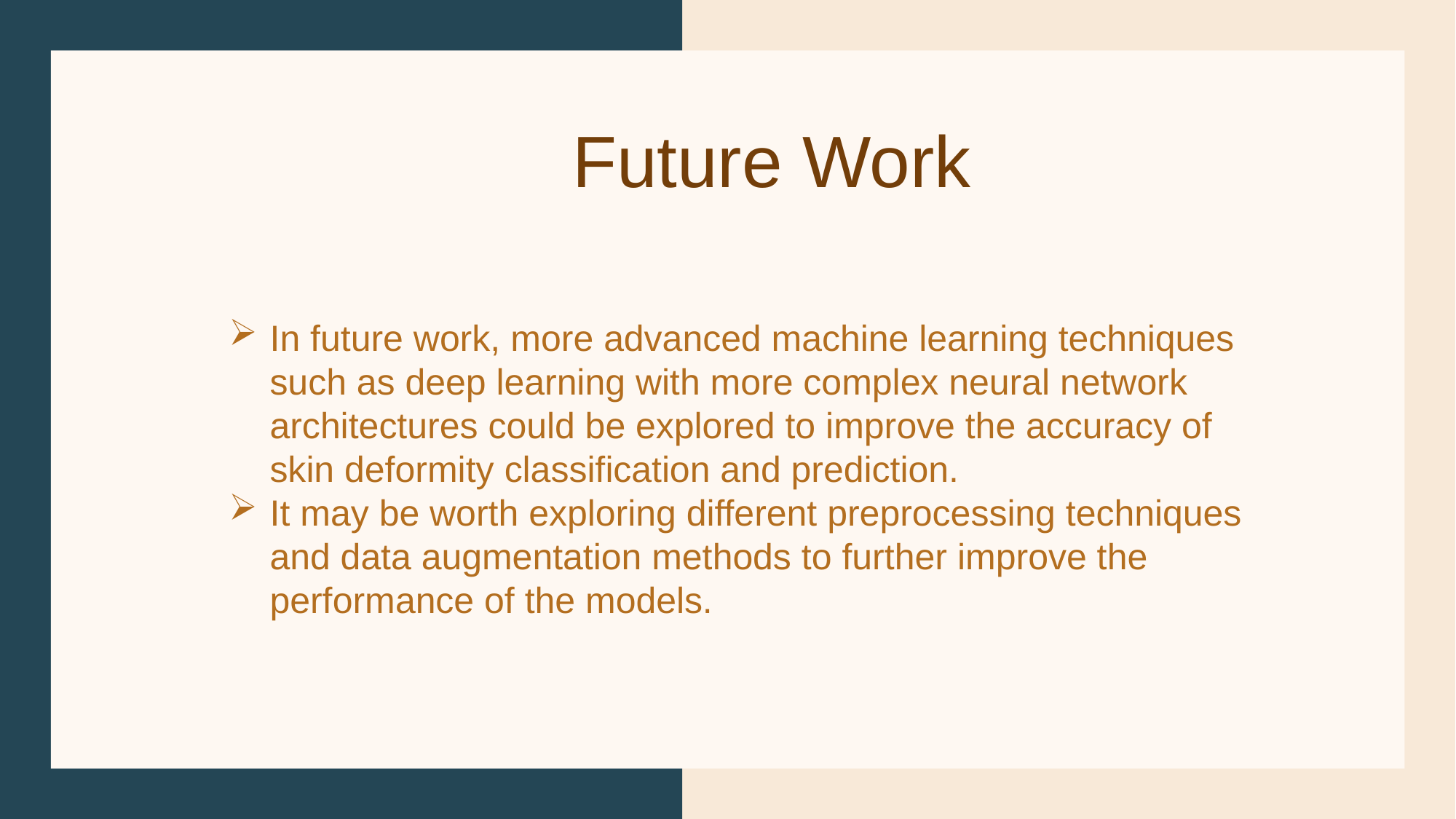

Future Work
In future work, more advanced machine learning techniques such as deep learning with more complex neural network architectures could be explored to improve the accuracy of skin deformity classification and prediction.
It may be worth exploring different preprocessing techniques and data augmentation methods to further improve the performance of the models.